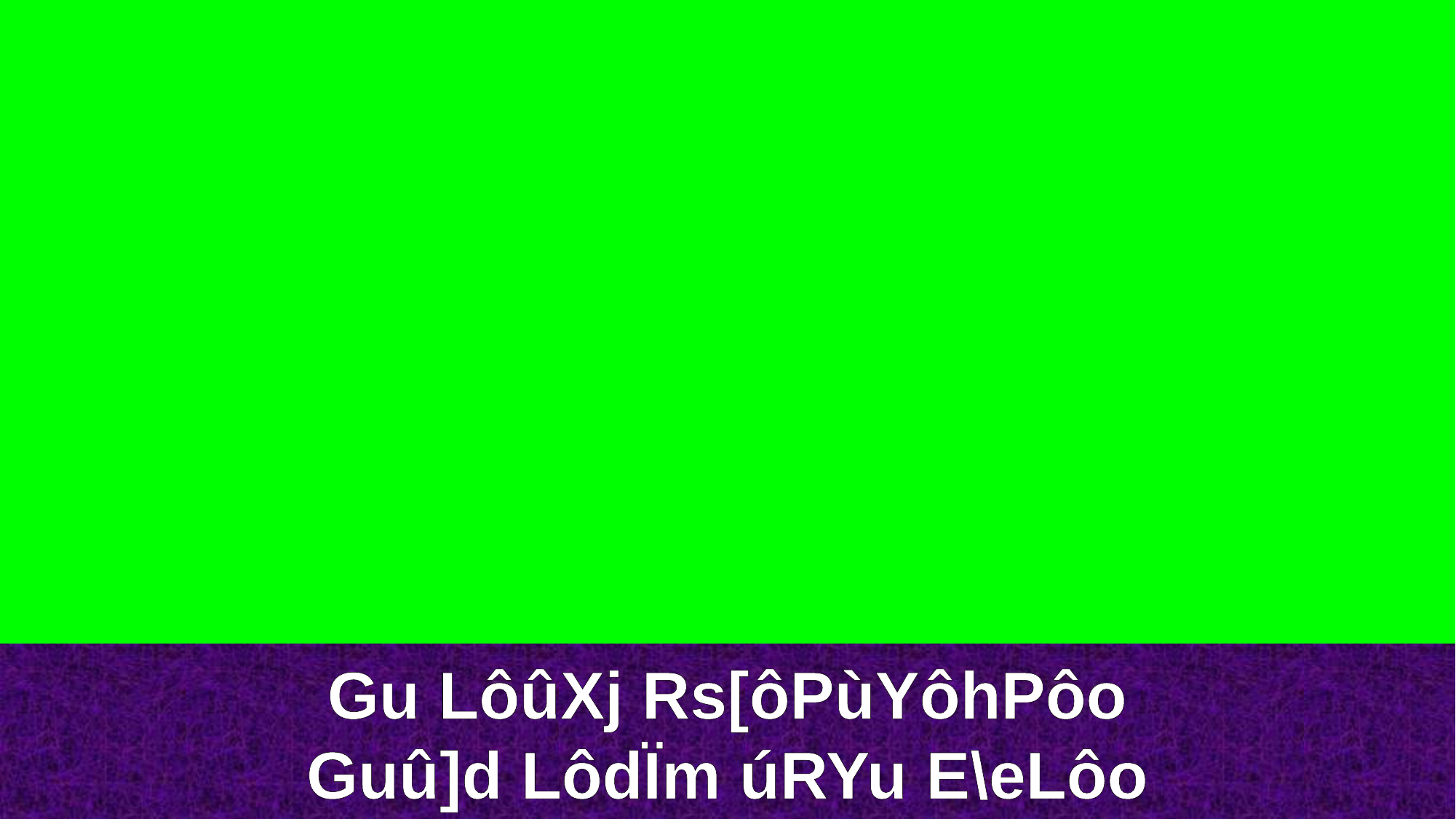

Gu LôûXj Rs[ôPùYôhPôo
Guû]d LôdÏm úRYu E\eLôo